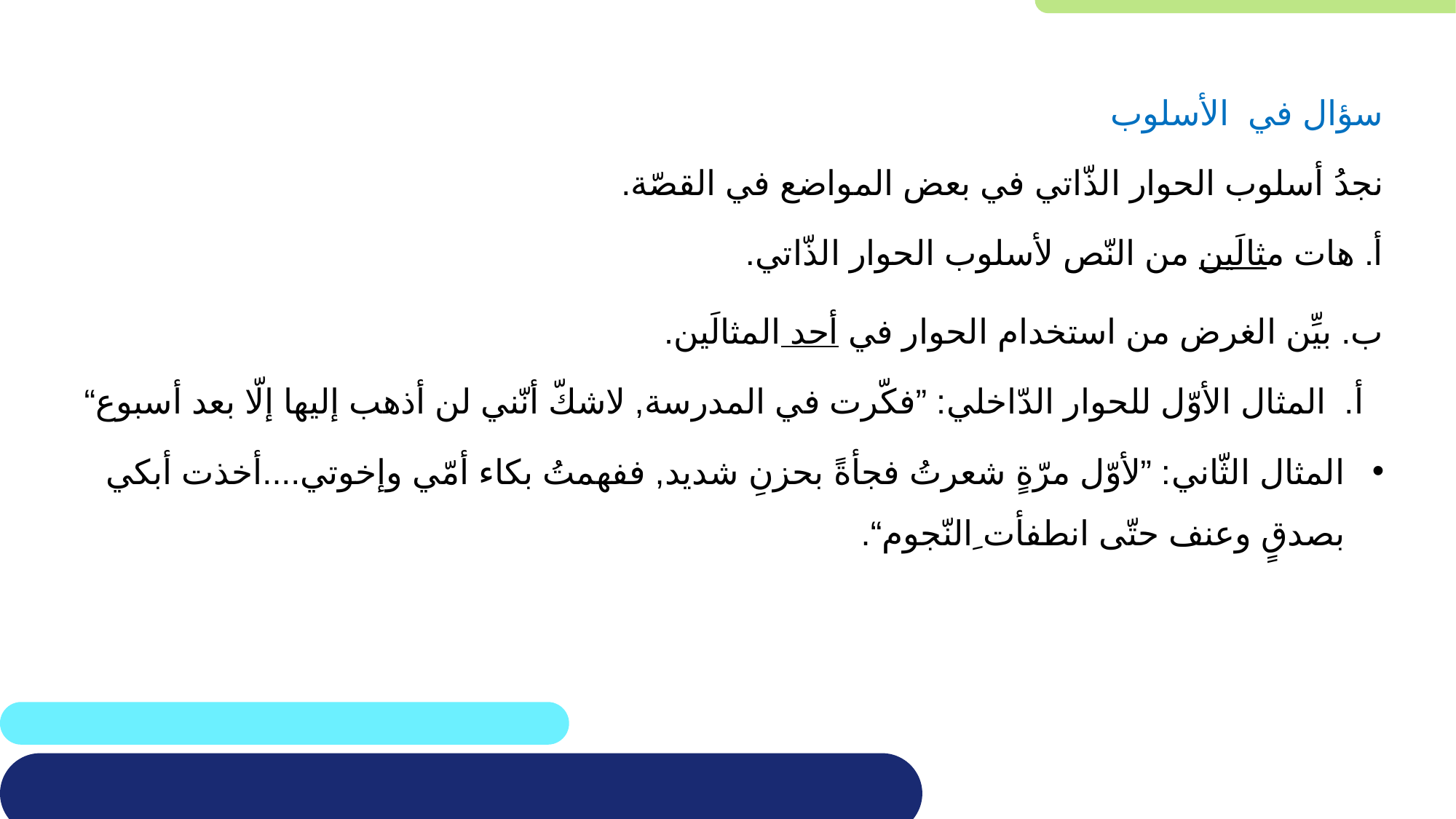

سؤال في  الأسلوب
نجدُ أسلوب الحوار الذّاتي في بعض المواضع في القصّة.
أ. هات مثالَين من النّص لأسلوب الحوار الذّاتي.
ب. بيِّن الغرض من استخدام الحوار في أحد المثالَين.
  أ.  المثال الأوّل للحوار الدّاخلي: ”فكّرت في المدرسة, لاشكّ أنّني لن أذهب إليها إلّا بعد أسبوع“
المثال الثّاني: ”لأوّل مرّةٍ شعرتُ فجأةً بحزنِ شديد, ففهمتُ بكاء أمّي وإخوتي....أخذت أبكي بصدقٍ وعنف حتّى انطفأت ِالنّجوم“.